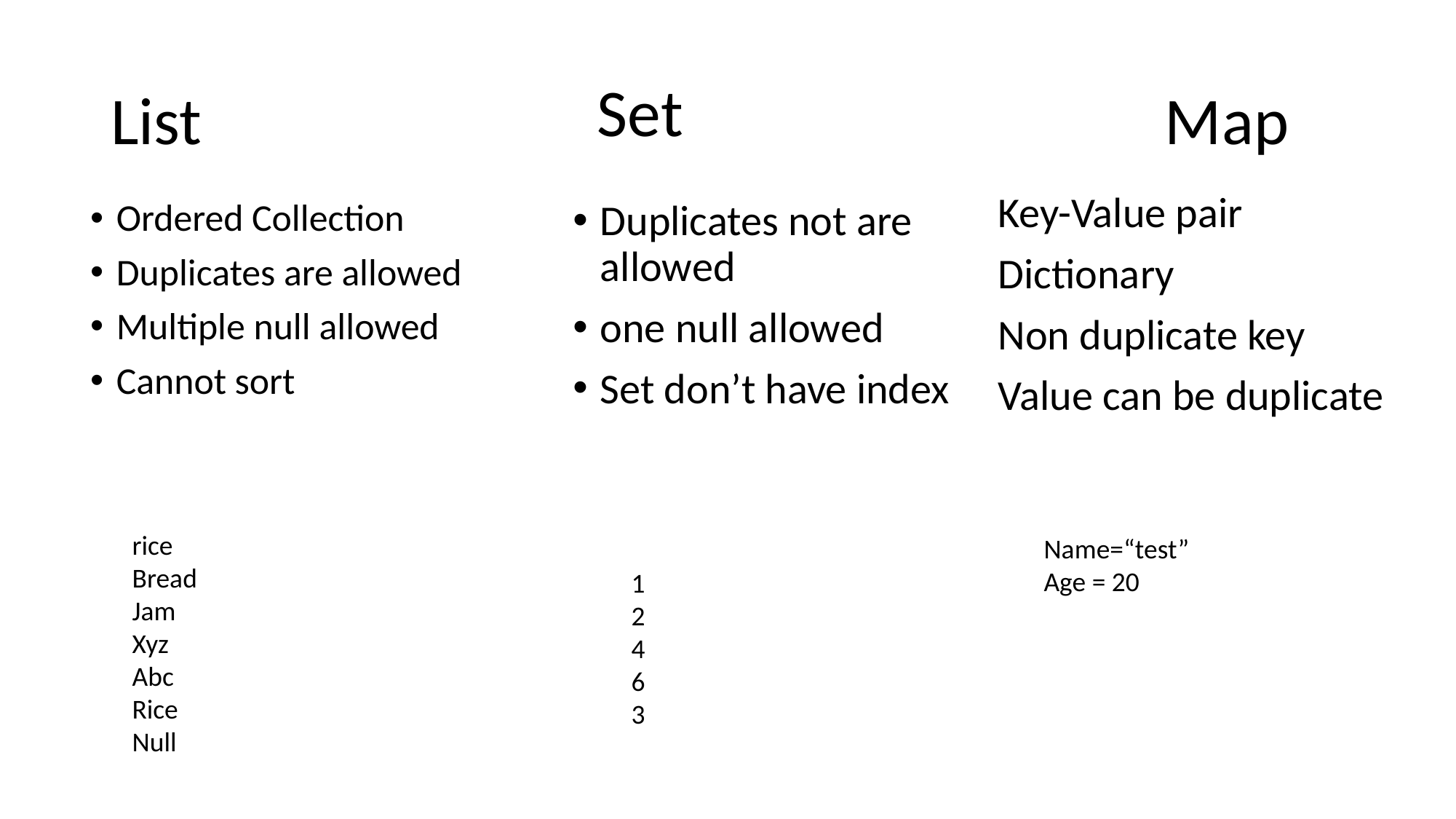

# List
Set
Map
Key-Value pair
Dictionary
Non duplicate key
Value can be duplicate
Ordered Collection
Duplicates are allowed
Multiple null allowed
Cannot sort
Duplicates not are allowed
one null allowed
Set don’t have index

rice
Bread
Jam
Xyz
Abc
Rice
Null

Name=“test”
Age = 20
1
2
4
6
3